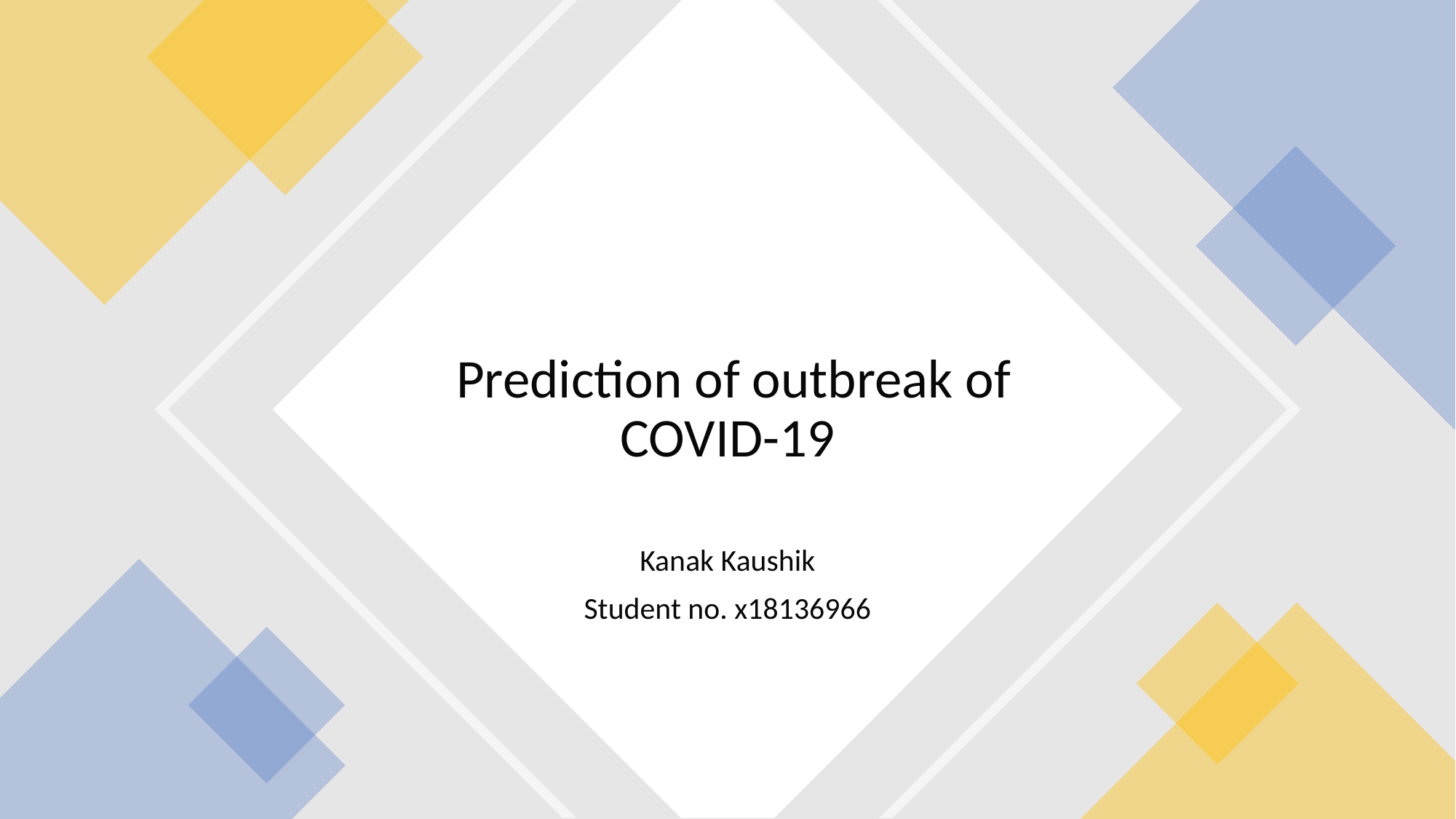

# Prediction of outbreak of COVID-19
Kanak Kaushik
Student no. x18136966